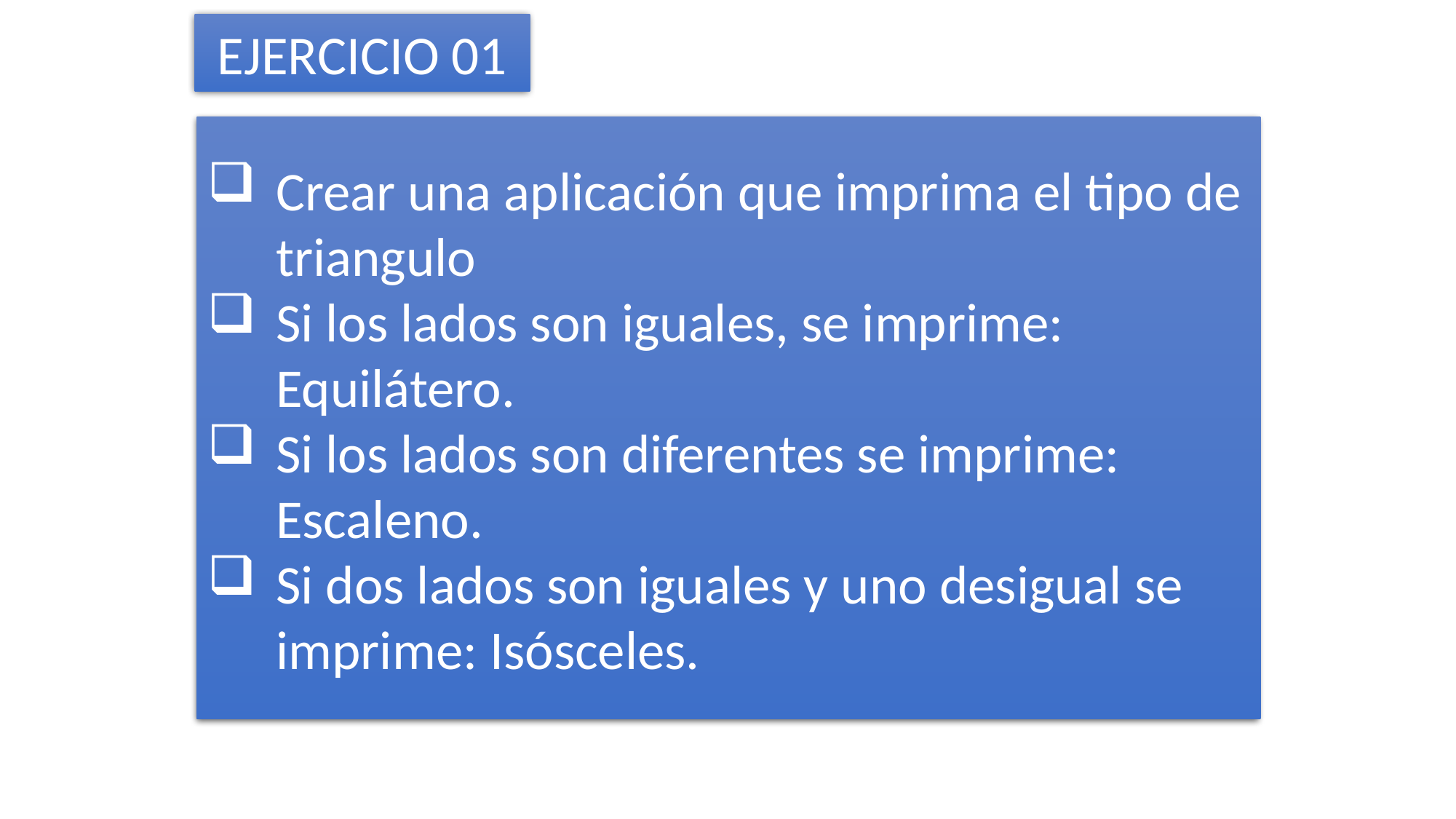

EJERCICIO 01
Crear una aplicación que imprima el tipo de triangulo
Si los lados son iguales, se imprime: Equilátero.
Si los lados son diferentes se imprime: Escaleno.
Si dos lados son iguales y uno desigual se imprime: Isósceles.